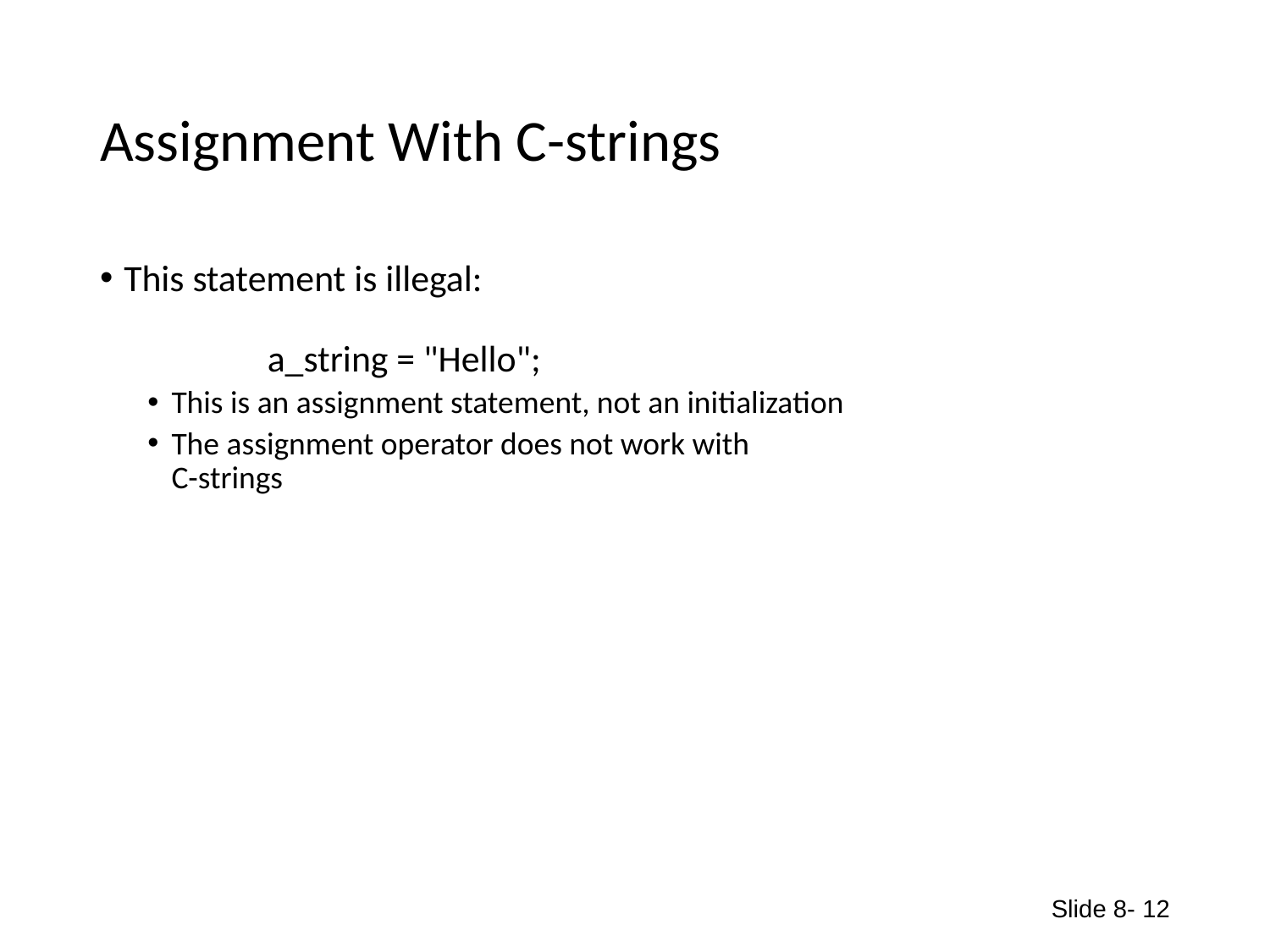

# Assignment With C-strings
This statement is illegal:
                 a_string = "Hello";
This is an assignment statement, not an initialization
The assignment operator does not work with
C-strings

Slide 8- 12